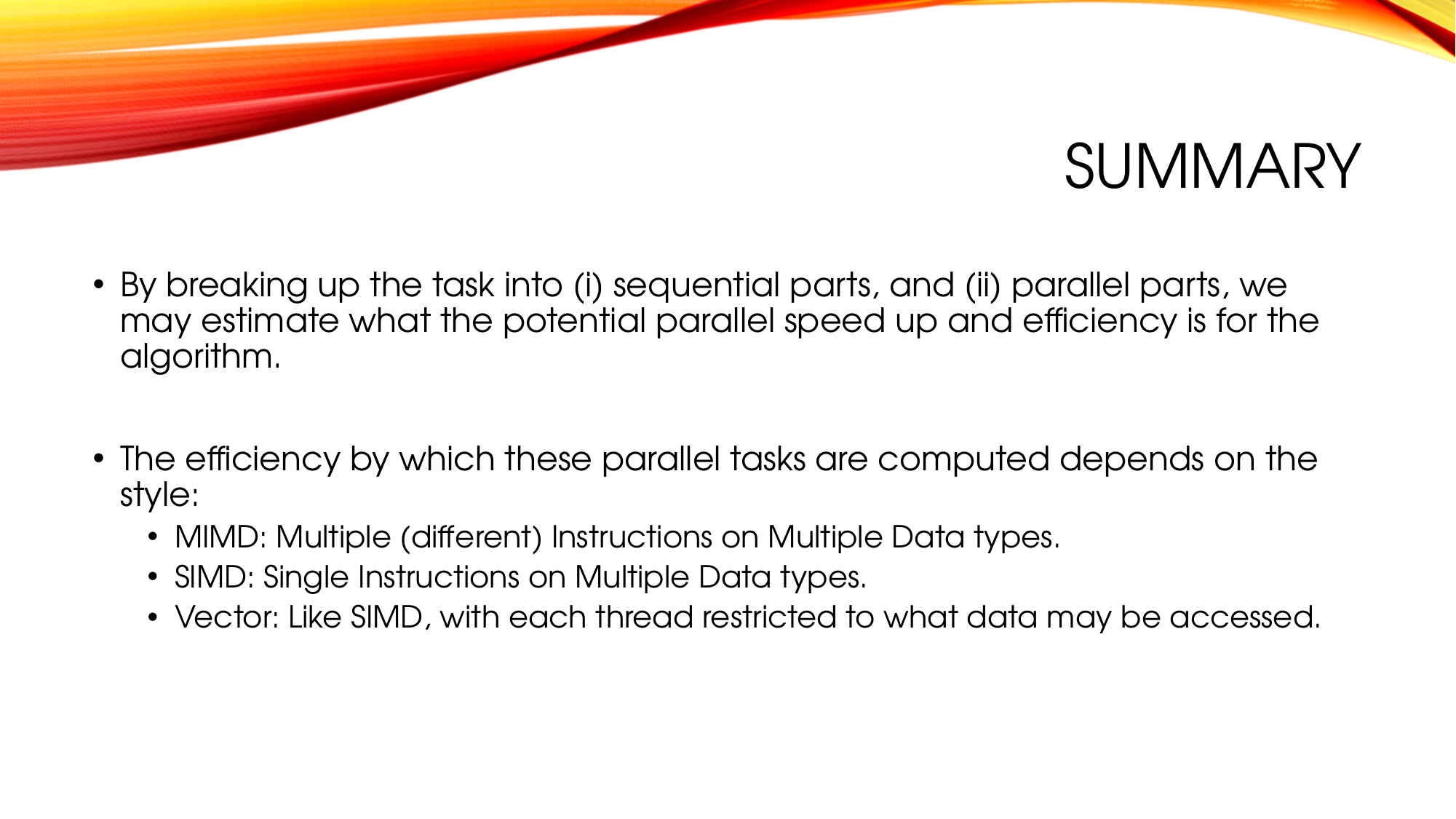

# SUMMARY
By breaking up the task into (i) sequential parts, and (ii) parallel parts, we may estimate what the potential parallel speed up and efficiency is for the algorithm.

The efficiency by which these parallel tasks are computed depends on the style:
MIMD: Multiple (different) Instructions on Multiple Data types.
SIMD: Single Instructions on Multiple Data types.
Vector: Like SIMD, with each thread restricted to what data may be accessed.